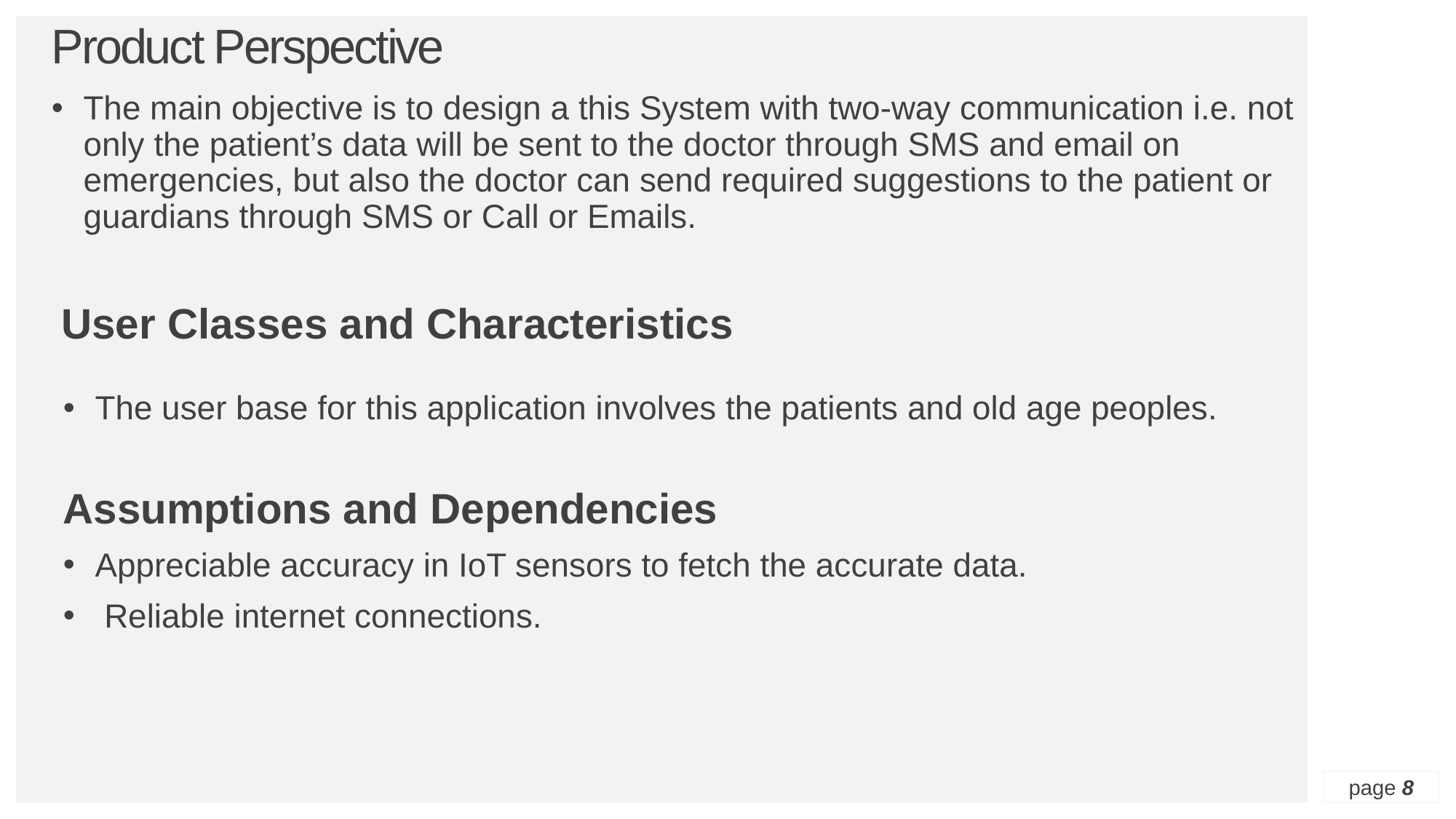

# Product Perspective
The main objective is to design a this System with two-way communication i.e. not only the patient’s data will be sent to the doctor through SMS and email on emergencies, but also the doctor can send required suggestions to the patient or guardians through SMS or Call or Emails.
User Classes and Characteristics

The user base for this application involves the patients and old age peoples.

Assumptions and Dependencies
Appreciable accuracy in IoT sensors to fetch the accurate data.
 Reliable internet connections.

page 8